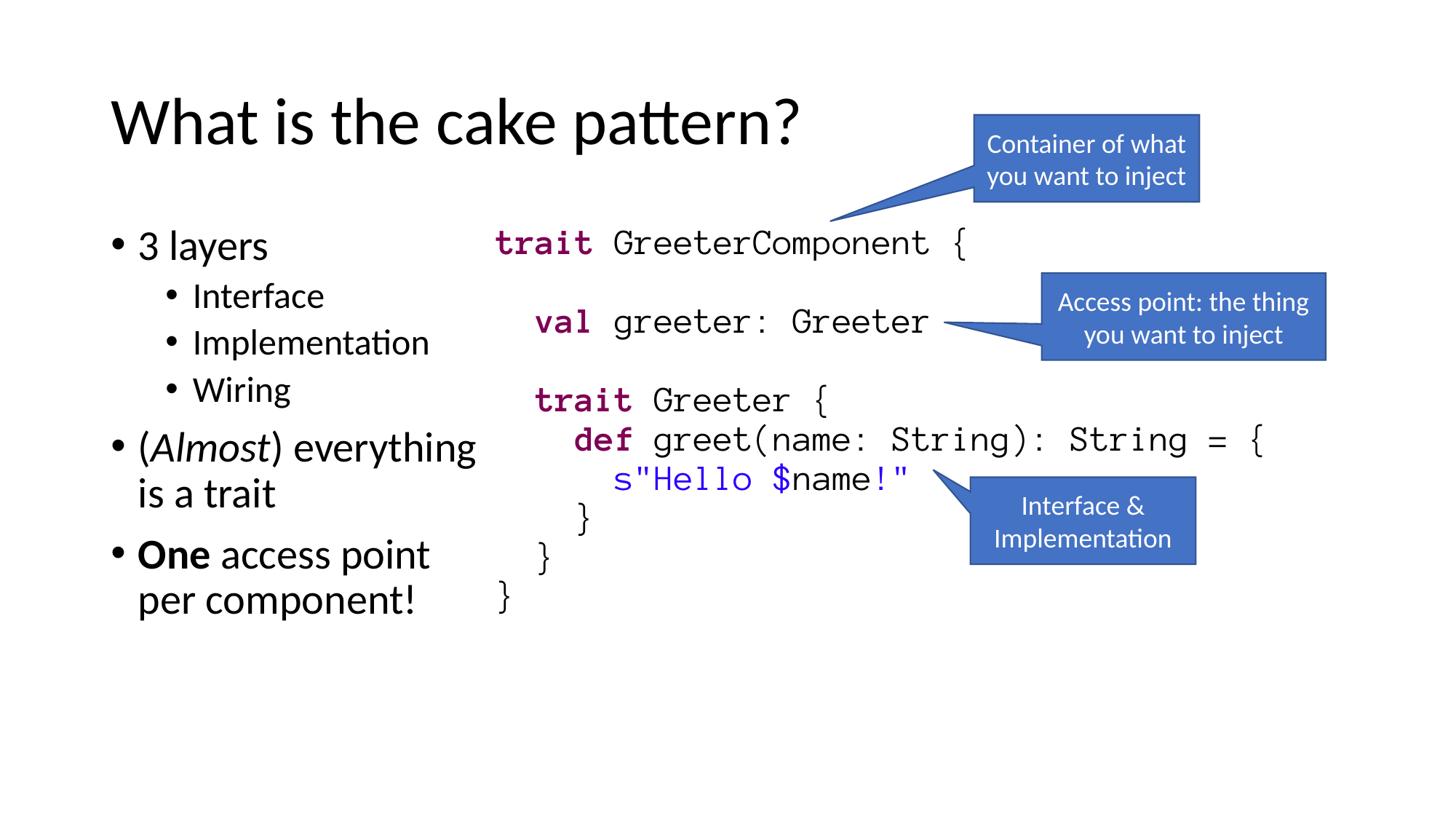

# What is the cake pattern?
Container of what you want to inject
trait GreeterComponent {
  val greeter: Greeter
  trait Greeter {
    def greet(name: String): String = {
      s"Hello $name!"
    }
  }
}
3 layers
Interface
Implementation
Wiring
(Almost) everything is a trait
One access point per component!
Access point: the thing you want to inject
Interface & Implementation